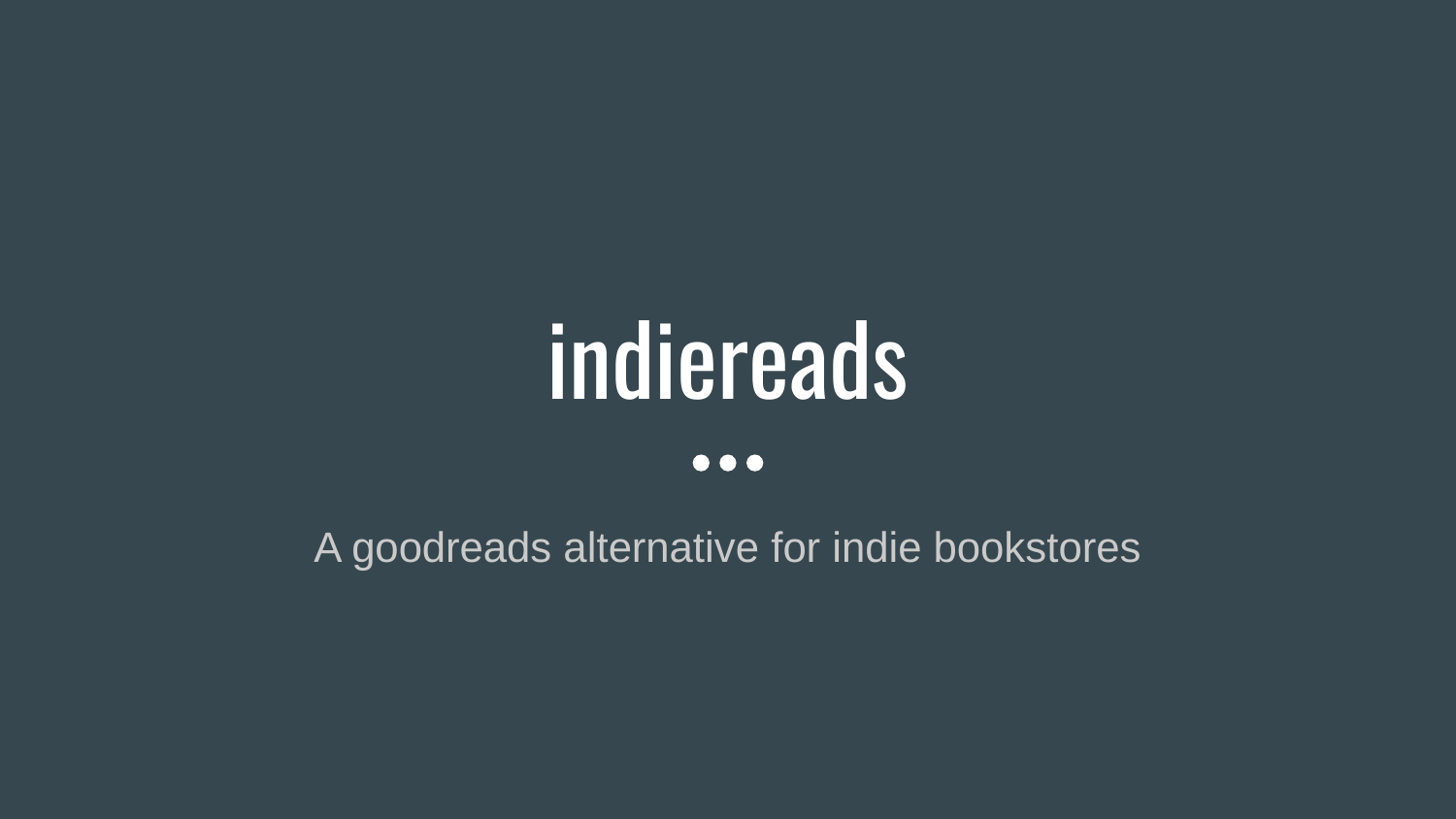

# indiereads
A goodreads alternative for indie bookstores